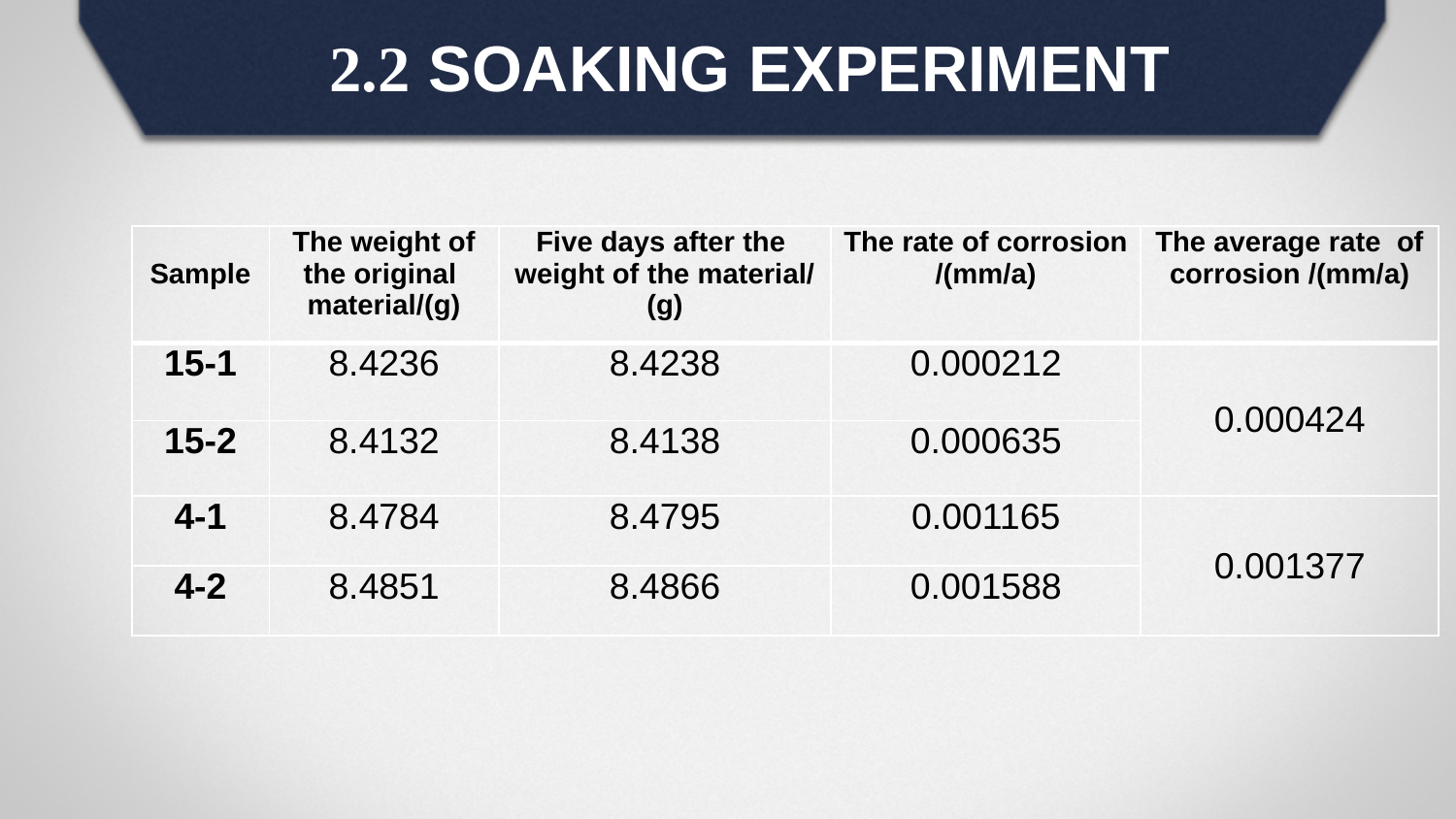

2.2 SOAKING EXPERIMENT
| Sample | The weight of the original material/(g) | Five days after the weight of the material/(g) | The rate of corrosion /(mm/a) | The average rate of corrosion /(mm/a) |
| --- | --- | --- | --- | --- |
| 15-1 | 8.4236 | 8.4238 | 0.000212 | 0.000424 |
| 15-2 | 8.4132 | 8.4138 | 0.000635 |  |
| 4-1 | 8.4784 | 8.4795 | 0.001165 | 0.001377 |
| 4-2 | 8.4851 | 8.4866 | 0.001588 |  |